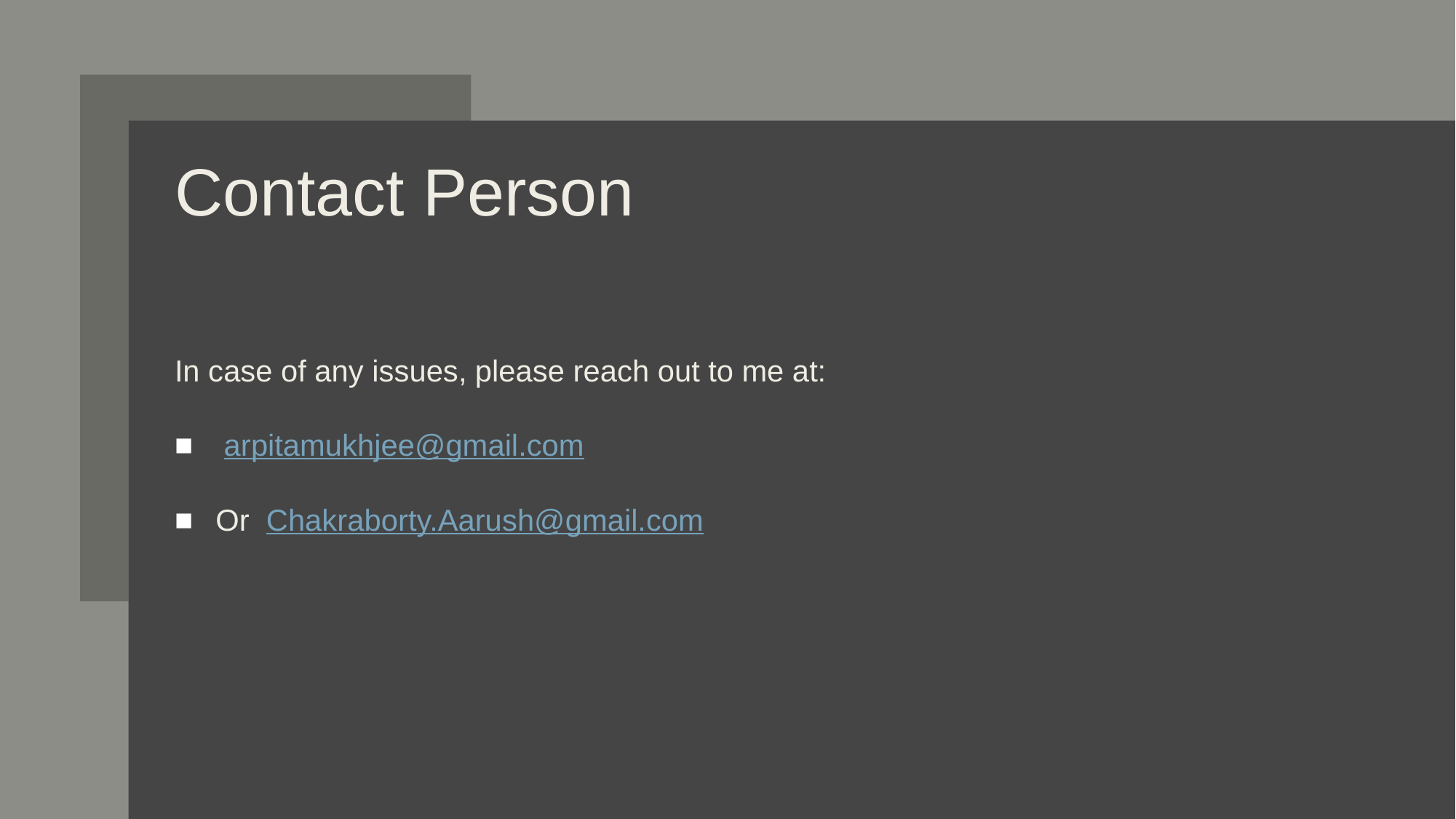

# Contact Person
In case of any issues, please reach out to me at:

 arpitamukhjee@gmail.com

Or  Chakraborty.Aarush@gmail.com